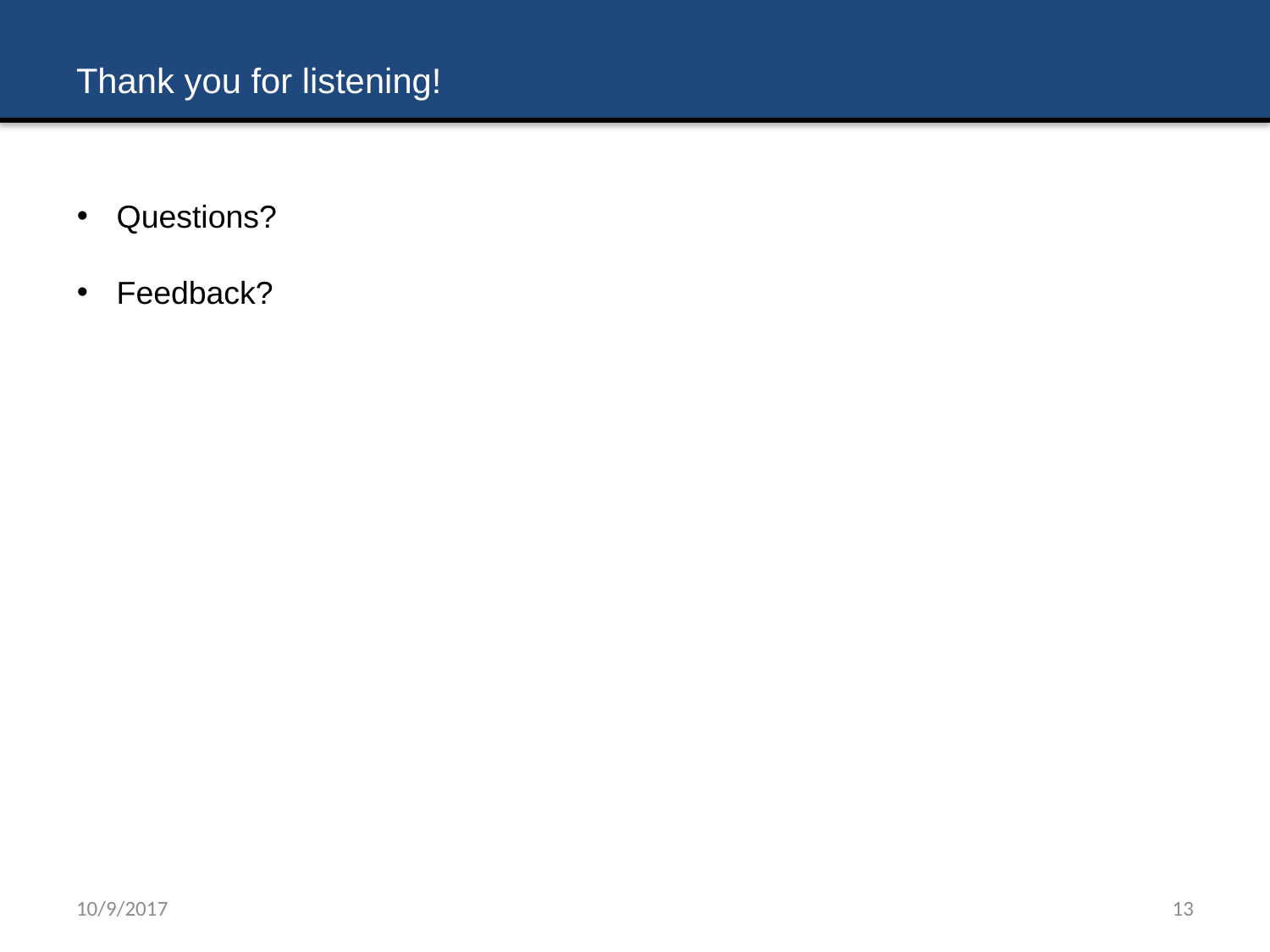

# Thank you for listening!
Questions?

Feedback?
10/9/2017
13